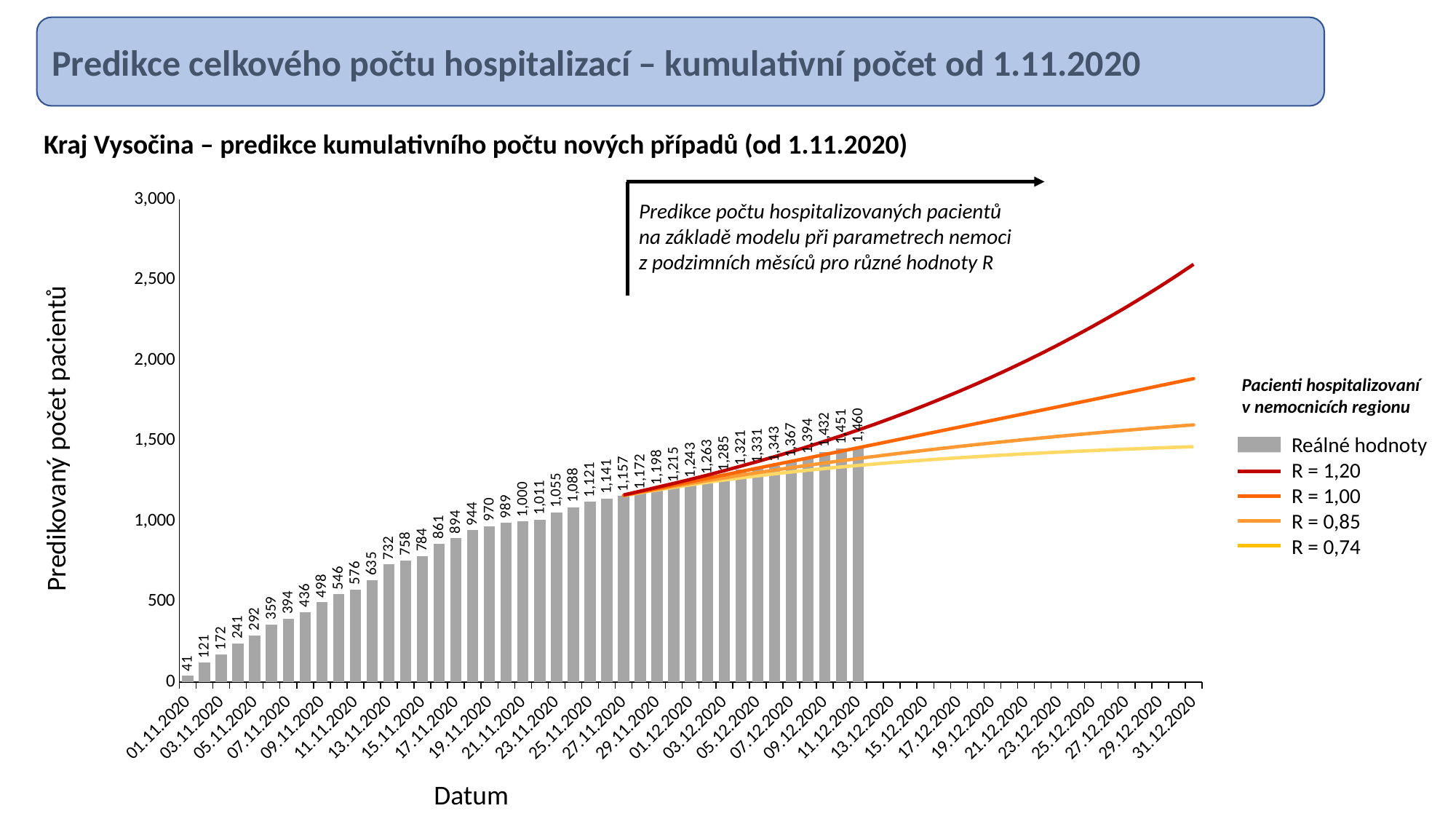

Predikce celkového počtu hospitalizací – kumulativní počet od 1.11.2020
Kraj Vysočina – predikce kumulativního počtu nových případů (od 1.11.2020)

### Chart

| Category | Reálné hodnoty | R = 0.74 | R = 0.85 | R = 1.00 | R = 1.20 |  |
|---|---|---|---|---|---|---|
| 01.11.2020 | 41.0 | None | None | None | None | None |
| 02.11.2020 | 121.0 | None | None | None | None | None |
| 03.11.2020 | 172.0 | None | None | None | None | None |
| 04.11.2020 | 241.0 | None | None | None | None | None |
| 05.11.2020 | 292.0 | None | None | None | None | None |
| 06.11.2020 | 359.0 | None | None | None | None | None |
| 07.11.2020 | 394.0 | None | None | None | None | None |
| 08.11.2020 | 436.0 | None | None | None | None | None |
| 09.11.2020 | 498.0 | None | None | None | None | None |
| 10.11.2020 | 546.0 | None | None | None | None | None |
| 11.11.2020 | 576.0 | None | None | None | None | None |
| 12.11.2020 | 635.0 | None | None | None | None | None |
| 13.11.2020 | 732.0 | None | None | None | None | None |
| 14.11.2020 | 758.0 | None | None | None | None | None |
| 15.11.2020 | 784.0 | None | None | None | None | None |
| 16.11.2020 | 861.0 | None | None | None | None | None |
| 17.11.2020 | 894.0 | None | None | None | None | None |
| 18.11.2020 | 944.0 | None | None | None | None | None |
| 19.11.2020 | 970.0 | None | None | None | None | None |
| 20.11.2020 | 989.0 | None | None | None | None | None |
| 21.11.2020 | 1000.0 | None | None | None | None | None |
| 22.11.2020 | 1011.0 | None | None | None | None | None |
| 23.11.2020 | 1055.0 | None | None | None | None | None |
| 24.11.2020 | 1088.0 | None | None | None | None | None |
| 25.11.2020 | 1121.0 | None | None | None | None | None |
| 26.11.2020 | 1141.0 | None | None | None | None | None |
| 27.11.2020 | 1157.0 | 1159.4219254350044 | 1160.4178898925052 | 1161.7239435478557 | 1163.4688522544004 | None |
| 28.11.2020 | 1172.0 | 1177.642668474431 | 1180.0577378750409 | 1183.233451221471 | 1187.4669176914108 | None |
| 29.11.2020 | 1198.0 | 1194.965765615114 | 1198.99726558767 | 1204.2972288012943 | 1211.3628279671145 | None |
| 30.11.2020 | 1215.0 | 1211.486933813681 | 1217.3781443365567 | 1225.1744989049212 | 1235.6710814060855 | None |
| 01.12.2020 | 1243.0 | 1227.2827443725296 | 1235.3287816286609 | 1246.1145945691246 | 1260.8748898076276 | None |
| 02.12.2020 | 1263.0 | 1242.344336521499 | 1252.8783372193816 | 1267.2208760802696 | 1287.2280330834108 | None |
| 03.12.2020 | 1285.0 | 1256.660683217261 | 1270.0301258539175 | 1288.5294025872106 | 1314.8421484948387 | None |
| 04.12.2020 | 1321.0 | 1270.2260522705028 | 1286.669168295236 | 1309.7640186872086 | 1343.1935845621956 | None |
| 05.12.2020 | 1331.0 | 1283.0643164900885 | 1302.7643958249748 | 1330.8216748751654 | 1372.114711759883 | None |
| 06.12.2020 | 1343.0 | 1295.2350124098766 | 1318.3657043895334 | 1351.7735173179565 | 1401.7931510071876 | None |
| 07.12.2020 | 1367.0 | 1306.8079711604164 | 1333.5711008849157 | 1372.807351797403 | 1432.6482976499935 | None |
| 08.12.2020 | 1394.0 | 1317.8174069229308 | 1348.4067776671684 | 1393.955900158996 | 1464.7721027515245 | None |
| 09.12.2020 | 1432.0 | 1328.2807141799578 | 1362.8647920938802 | 1415.1684957065222 | 1498.0719253856037 | None |
| 10.12.2020 | 1451.0 | 1338.221410674928 | 1376.9346941800309 | 1436.3886602208433 | 1532.439003467813 | None |
| 11.12.2020 | 1460.0 | 1347.65215507844 | 1390.59662335134 | 1457.562626345457 | 1567.8151514537062 | None |
| 12.12.2020 | None | 1356.5936848298563 | 1403.8670067151343 | 1478.713411373036 | 1604.3328187697616 | None |
| 13.12.2020 | None | 1365.0930931954572 | 1416.7885931367678 | 1499.9067524996894 | 1642.1794371375165 | None |
| 14.12.2020 | None | 1373.1788376418517 | 1429.3834571529978 | 1521.1717510897438 | 1681.442808382647 | None |
| 15.12.2020 | None | 1380.875443770706 | 1441.658739221421 | 1542.4845151974464 | 1722.079951860976 | None |
| 16.12.2020 | None | 1388.1956464362627 | 1453.6107208641138 | 1563.8150319243725 | 1764.0548282776715 | None |
| 17.12.2020 | None | 1395.1542554249472 | 1465.2372200422803 | 1585.1476751025452 | 1807.4094438023085 | None |
| 18.12.2020 | None | 1401.772038810163 | 1476.5552970636595 | 1606.5024388228778 | 1852.250468919669 | None |
| 19.12.2020 | None | 1408.0627109911445 | 1487.572472523546 | 1627.8931634685832 | 1898.6722709249393 | None |
| 20.12.2020 | None | 1414.0494813132398 | 1498.305313563265 | 1649.3229496345325 | 1946.7295366521544 | None |
| 21.12.2020 | None | 1419.7488445026381 | 1508.7647214275594 | 1670.7882361191605 | 1996.441538331468 | None |
| 22.12.2020 | None | 1425.1775165248664 | 1518.9515304815204 | 1692.2774337017383 | 2047.83270329486 | None |
| 23.12.2020 | None | 1430.3521946688438 | 1528.876521203818 | 1713.7909051535735 | 2100.9646444332166 | None |
| 24.12.2020 | None | 1435.2808748611947 | 1538.542476313016 | 1735.3329879587418 | 2155.9289694030904 | None |
| 25.12.2020 | None | 1439.9755843019193 | 1547.9584437772567 | 1756.9088478018325 | 2212.8035703845153 | None |
| 26.12.2020 | None | 1444.448977195776 | 1557.1322304258256 | 1778.5185380964665 | 2271.6425770411065 | None |
| 27.12.2020 | None | 1448.7126356268527 | 1566.0731658436287 | 1800.1581165278221 | 2332.4953123308323 | None |
| 28.12.2020 | None | 1452.7799664609886 | 1574.7874253551458 | 1821.8234325622473 | 2395.417390700887 | None |
| 29.12.2020 | None | 1456.6618397918098 | 1583.2805340575005 | 1843.5161767255195 | 2460.488254239993 | None |
| 30.12.2020 | None | 1460.3684789954498 | 1591.5551976023648 | 1865.2393632013566 | 2527.7934958992 | None |
| 31.12.2020 | None | 1463.9098407053762 | 1599.6237563451741 | 1886.993616558404 | 2597.4153339010672 | None |
Predikce počtu hospitalizovaných pacientů
na základě modelu při parametrech nemoci
z podzimních měsíců pro různé hodnoty R
Pacienti hospitalizovaní v nemocnicích regionu
Predikovaný počet pacientů
Reálné hodnoty
R = 1,20
R = 1,00
R = 0,85
R = 0,74

Datum